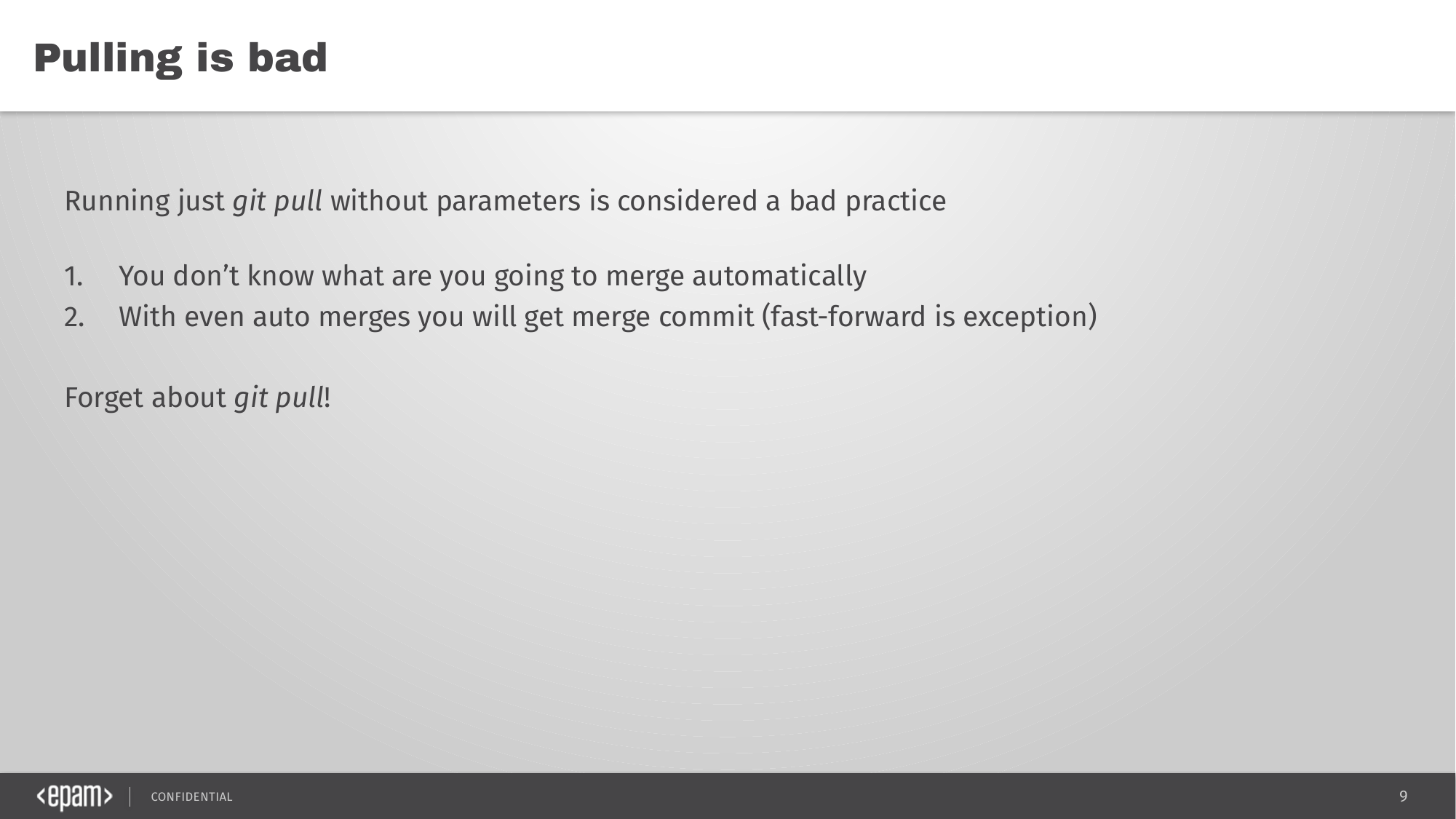

Pulling is bad
Running just git pull without parameters is considered a bad practice
You don’t know what are you going to merge automatically
With even auto merges you will get merge commit (fast-forward is exception)

Forget about git pull!